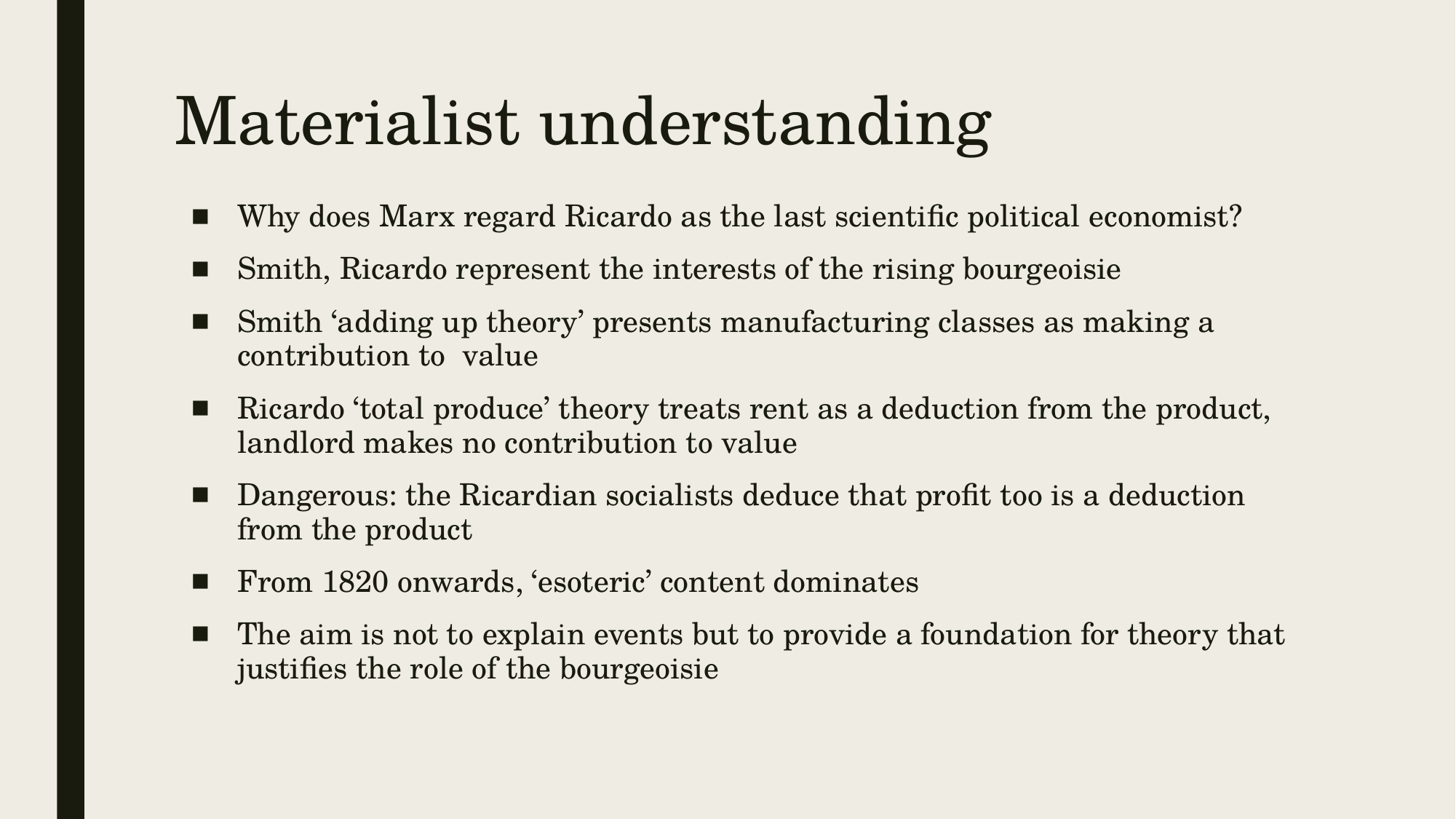

# Materialist understanding
Why does Marx regard Ricardo as the last scientific political economist?
Smith, Ricardo represent the interests of the rising bourgeoisie
Smith ‘adding up theory’ presents manufacturing classes as making a contribution to  value
Ricardo ‘total produce’ theory treats rent as a deduction from the product, landlord makes no contribution to value
Dangerous: the Ricardian socialists deduce that profit too is a deduction from the product
From 1820 onwards, ‘esoteric’ content dominates
The aim is not to explain events but to provide a foundation for theory that justifies the role of the bourgeoisie